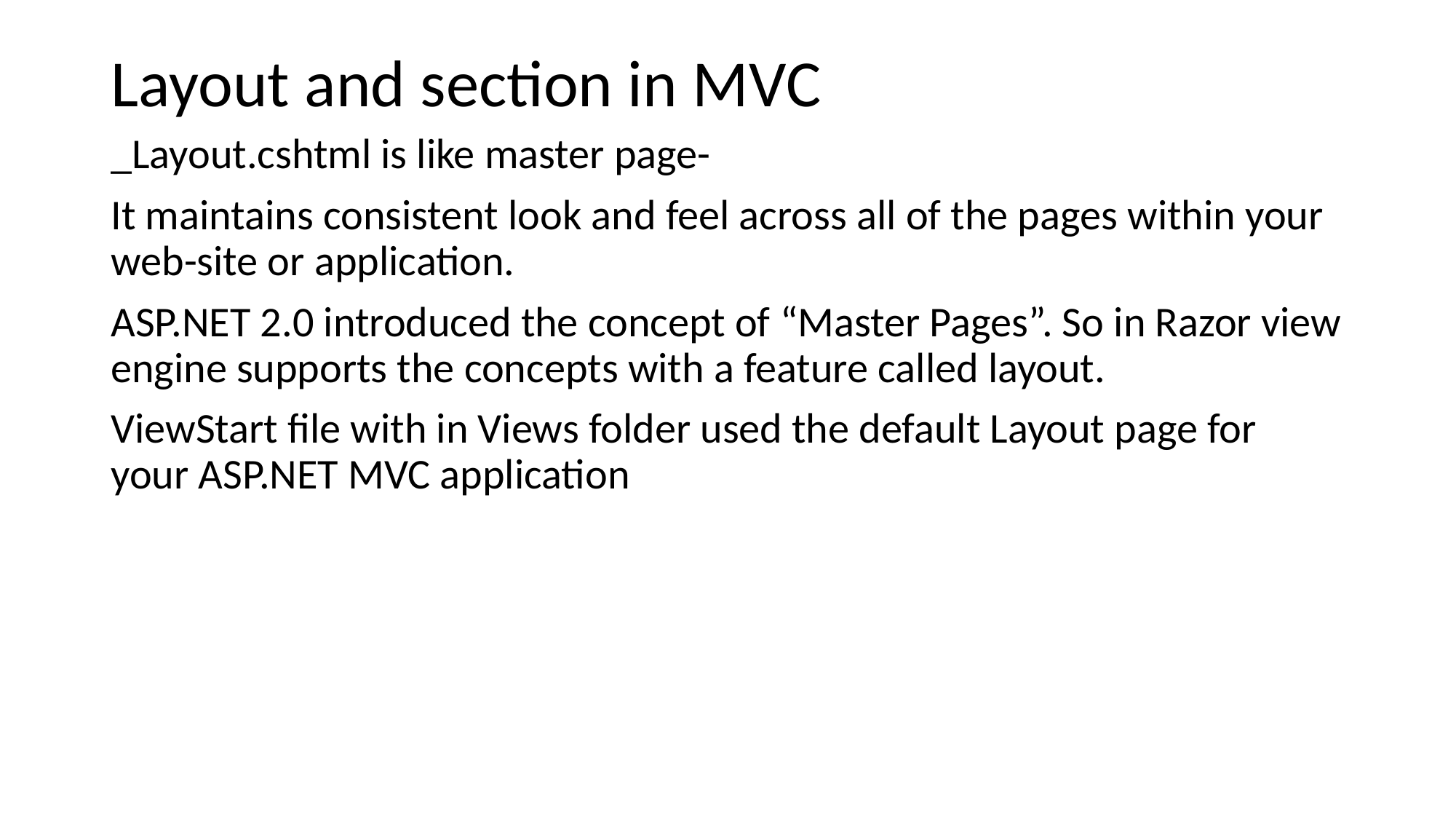

# Layout and section in MVC
_Layout.cshtml is like master page-
It maintains consistent look and feel across all of the pages within your web-site or application.
ASP.NET 2.0 introduced the concept of “Master Pages”. So in Razor view engine supports the concepts with a feature called layout.
ViewStart file with in Views folder used the default Layout page for your ASP.NET MVC application